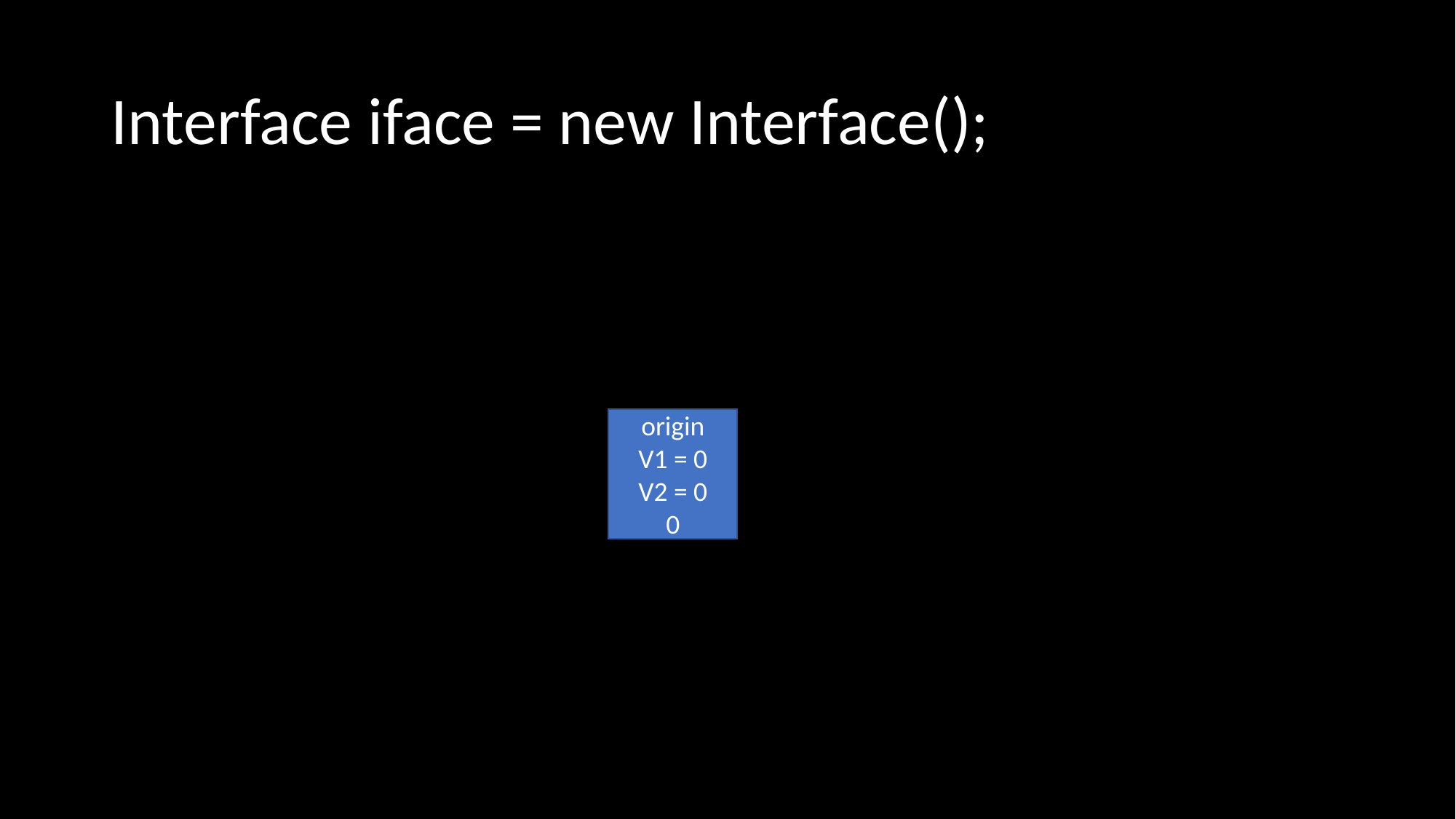

# Interface iface = new Interface();
origin
V1 = 0
V2 = 0
0